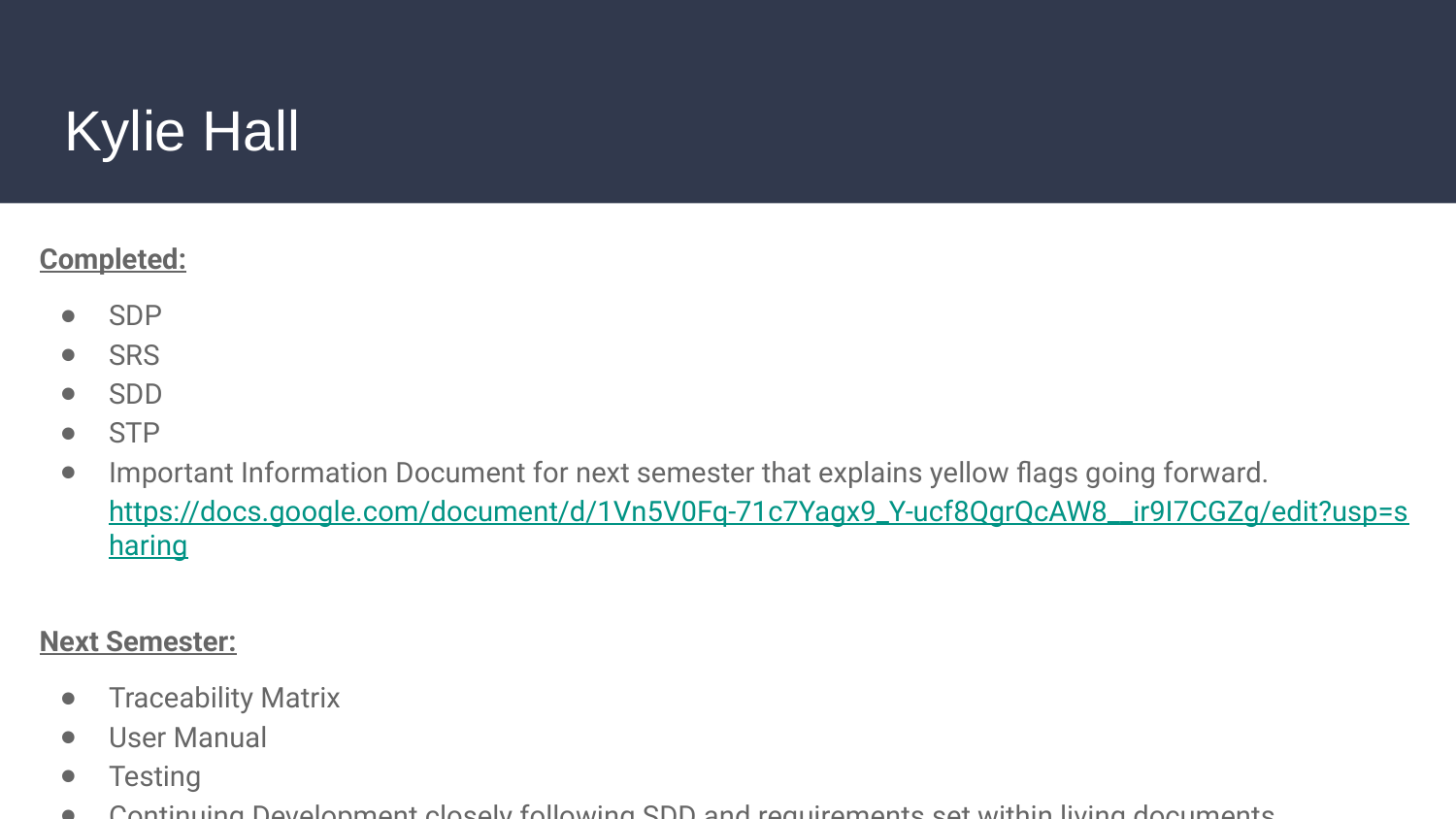

# Kylie Hall
Completed:
SDP
SRS
SDD
STP
Important Information Document for next semester that explains yellow flags going forward. https://docs.google.com/document/d/1Vn5V0Fq-71c7Yagx9_Y-ucf8QgrQcAW8__ir9I7CGZg/edit?usp=sharing
Next Semester:
Traceability Matrix
User Manual
Testing
Continuing Development closely following SDD and requirements set within living documents